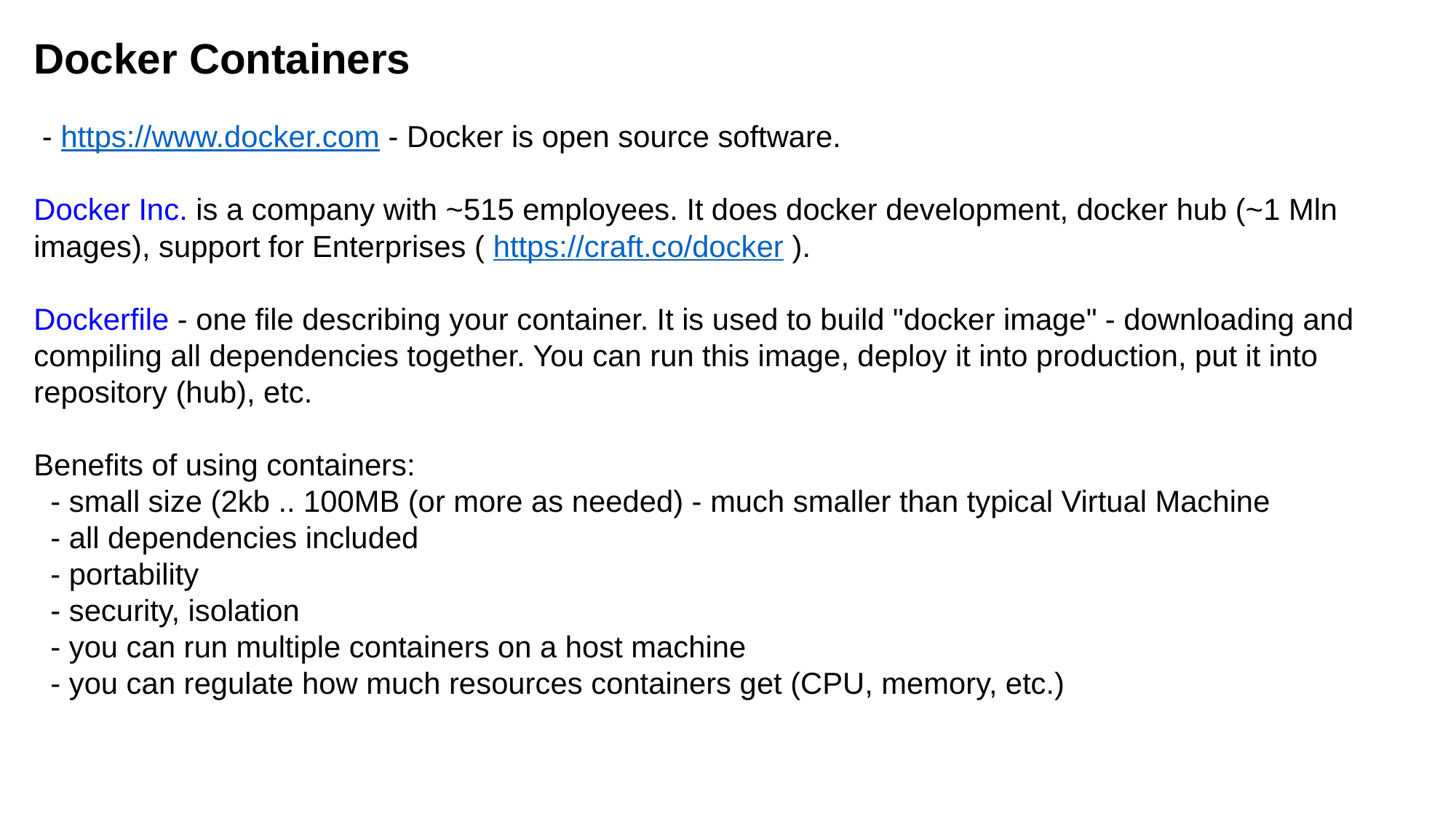

Docker Containers
 - https://www.docker.com - Docker is open source software.

Docker Inc. is a company with ~515 employees. It does docker development, docker hub (~1 Mln images), support for Enterprises ( https://craft.co/docker ).

Dockerfile - one file describing your container. It is used to build "docker image" - downloading and compiling all dependencies together. You can run this image, deploy it into production, put it into repository (hub), etc.

Benefits of using containers:
  - small size (2kb .. 100MB (or more as needed) - much smaller than typical Virtual Machine
  - all dependencies included
  - portability
  - security, isolation
  - you can run multiple containers on a host machine
  - you can regulate how much resources containers get (CPU, memory, etc.)